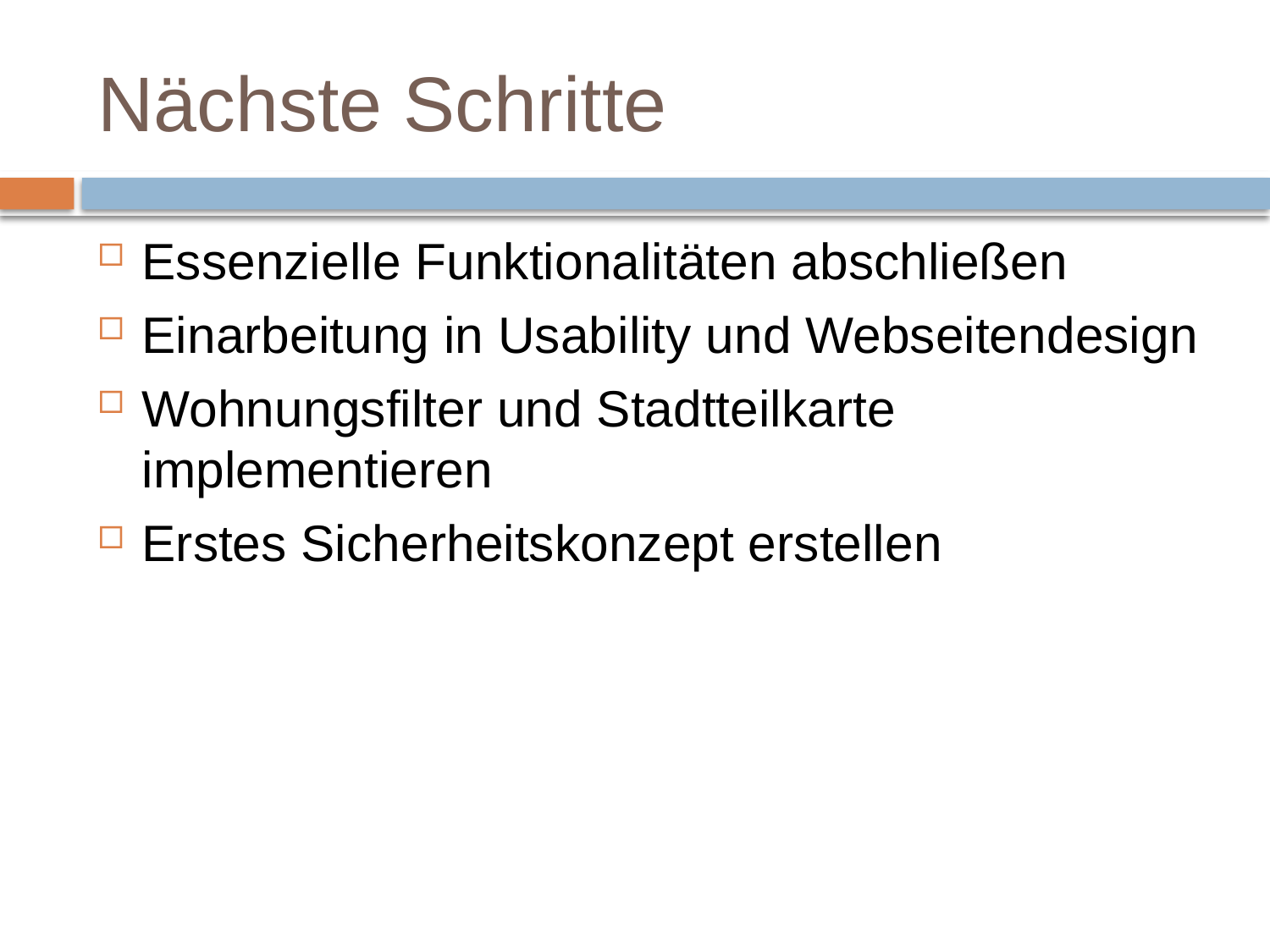

# Nächste Schritte
Essenzielle Funktionalitäten abschließen
Einarbeitung in Usability und Webseitendesign
Wohnungsfilter und Stadtteilkarte implementieren
Erstes Sicherheitskonzept erstellen